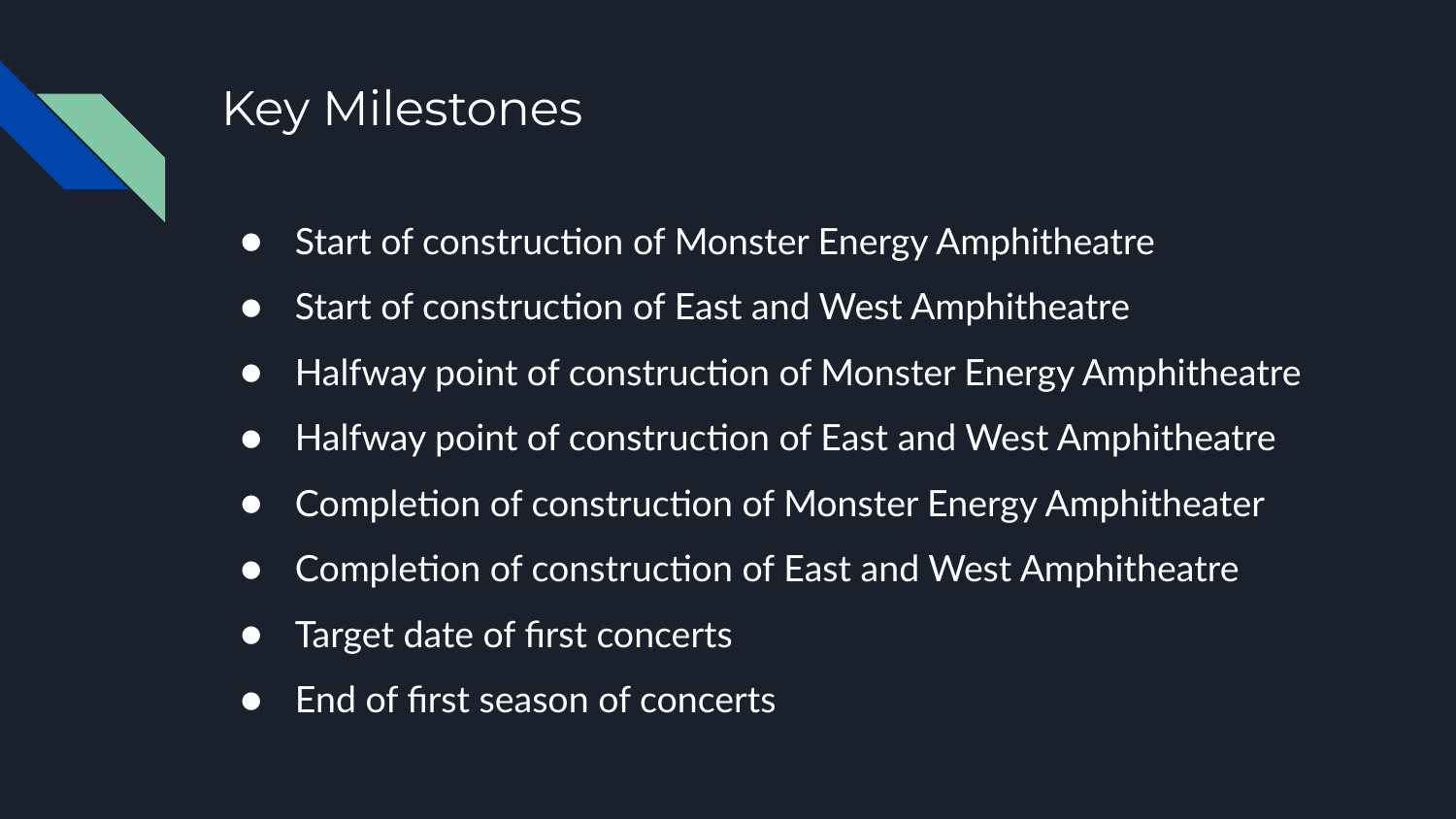

# Key Milestones
Start of construction of Monster Energy Amphitheatre
Start of construction of East and West Amphitheatre
Halfway point of construction of Monster Energy Amphitheatre
Halfway point of construction of East and West Amphitheatre
Completion of construction of Monster Energy Amphitheater
Completion of construction of East and West Amphitheatre
Target date of first concerts
End of first season of concerts